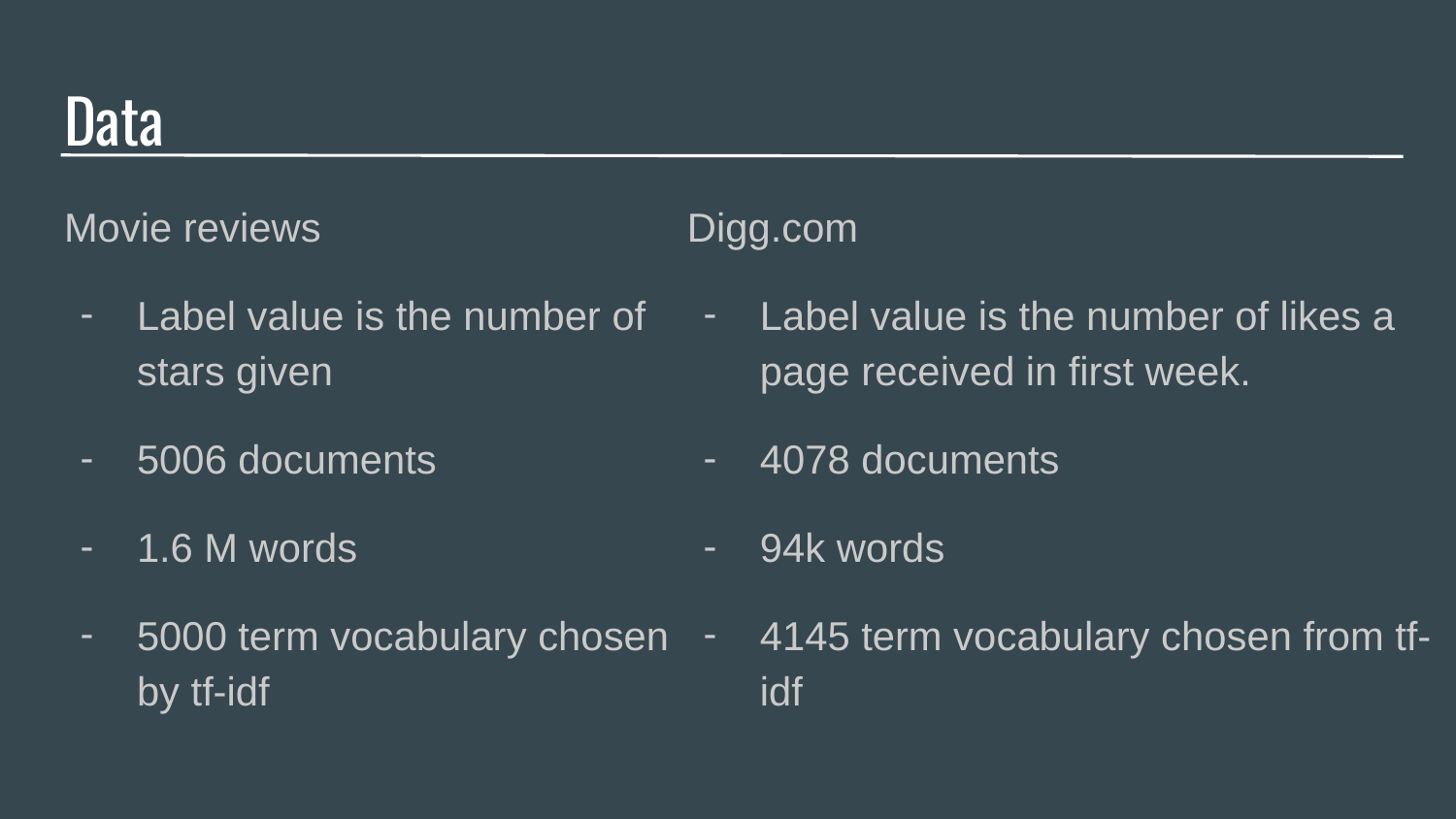

# Data
Movie reviews
Label value is the number of stars given
5006 documents
1.6 M words
5000 term vocabulary chosen by tf-idf
Digg.com
Label value is the number of likes a page received in first week.
4078 documents
94k words
4145 term vocabulary chosen from tf-idf